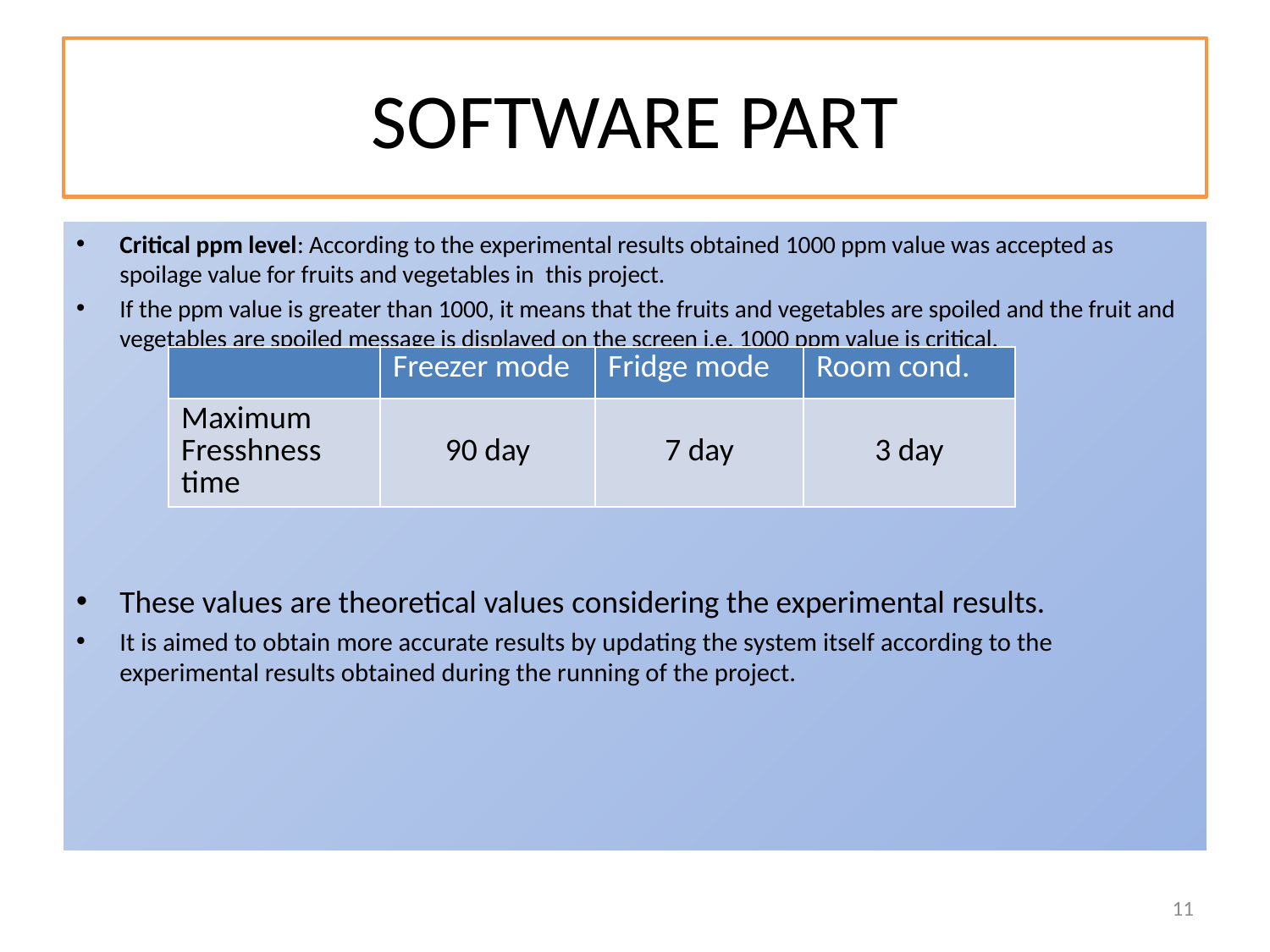

# SOFTWARE PART
Critical ppm level: According to the experimental results obtained 1000 ppm value was accepted as spoilage value for fruits and vegetables in  this project.
If the ppm value is greater than 1000, it means that the fruits and vegetables are spoiled and the fruit and vegetables are spoiled message is displayed on the screen i.e. 1000 ppm value is critical.

These values ​​are theoretical values ​​considering the experimental results.
It is aimed to obtain more accurate results by updating the system itself according to the experimental results obtained during the running of the project.

|  | Freezer mode | Fridge mode | Room cond. |
| --- | --- | --- | --- |
| Maximum Fresshness time | 90 day | 7 day | 3 day |
11